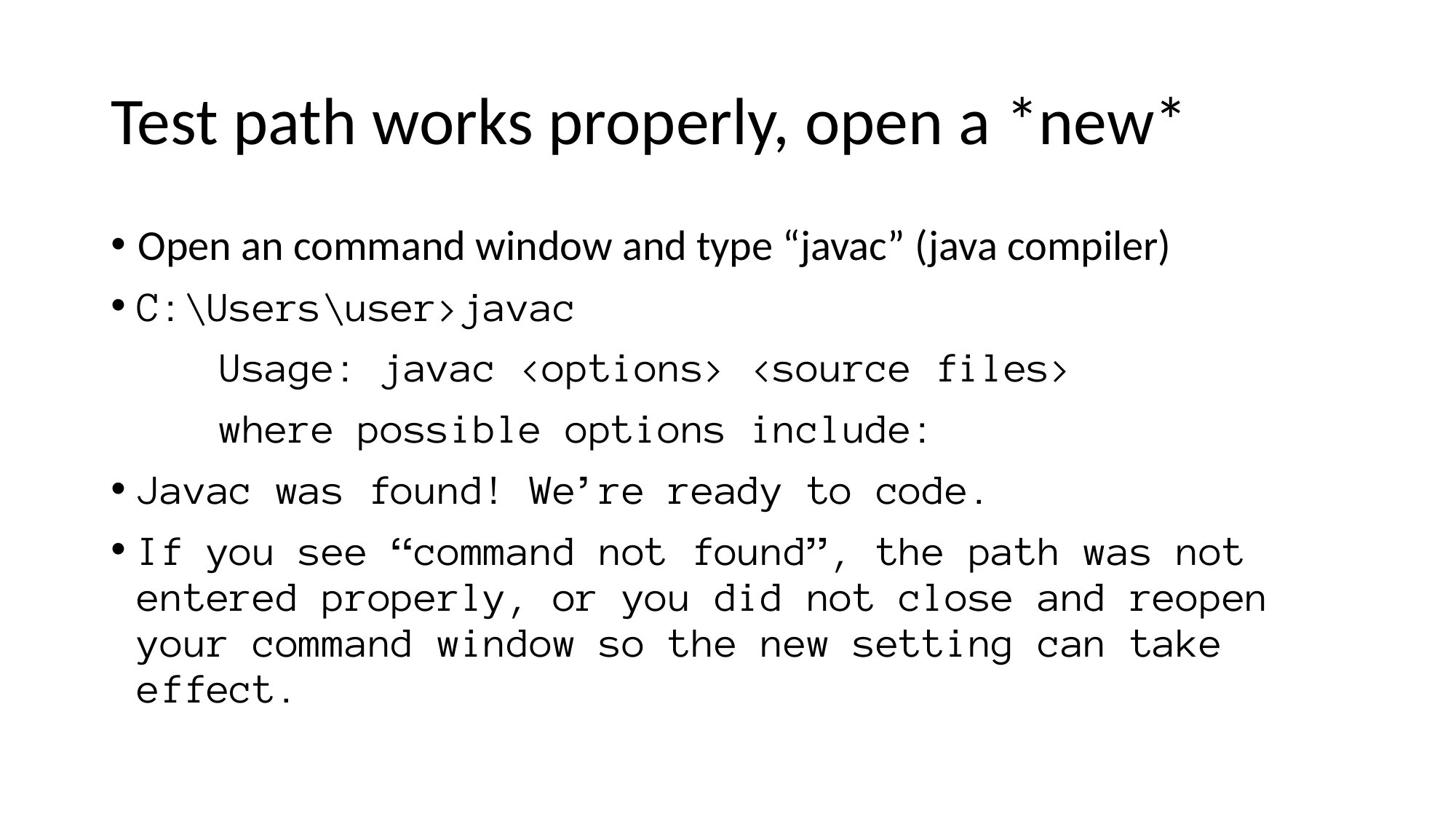

# Test path works properly, open a *new*
Open an command window and type “javac” (java compiler)
C:\Users\user>javac
	Usage: javac <options> <source files>
	where possible options include:
Javac was found! We’re ready to code.
If you see “command not found”, the path was not entered properly, or you did not close and reopen your command window so the new setting can take effect.